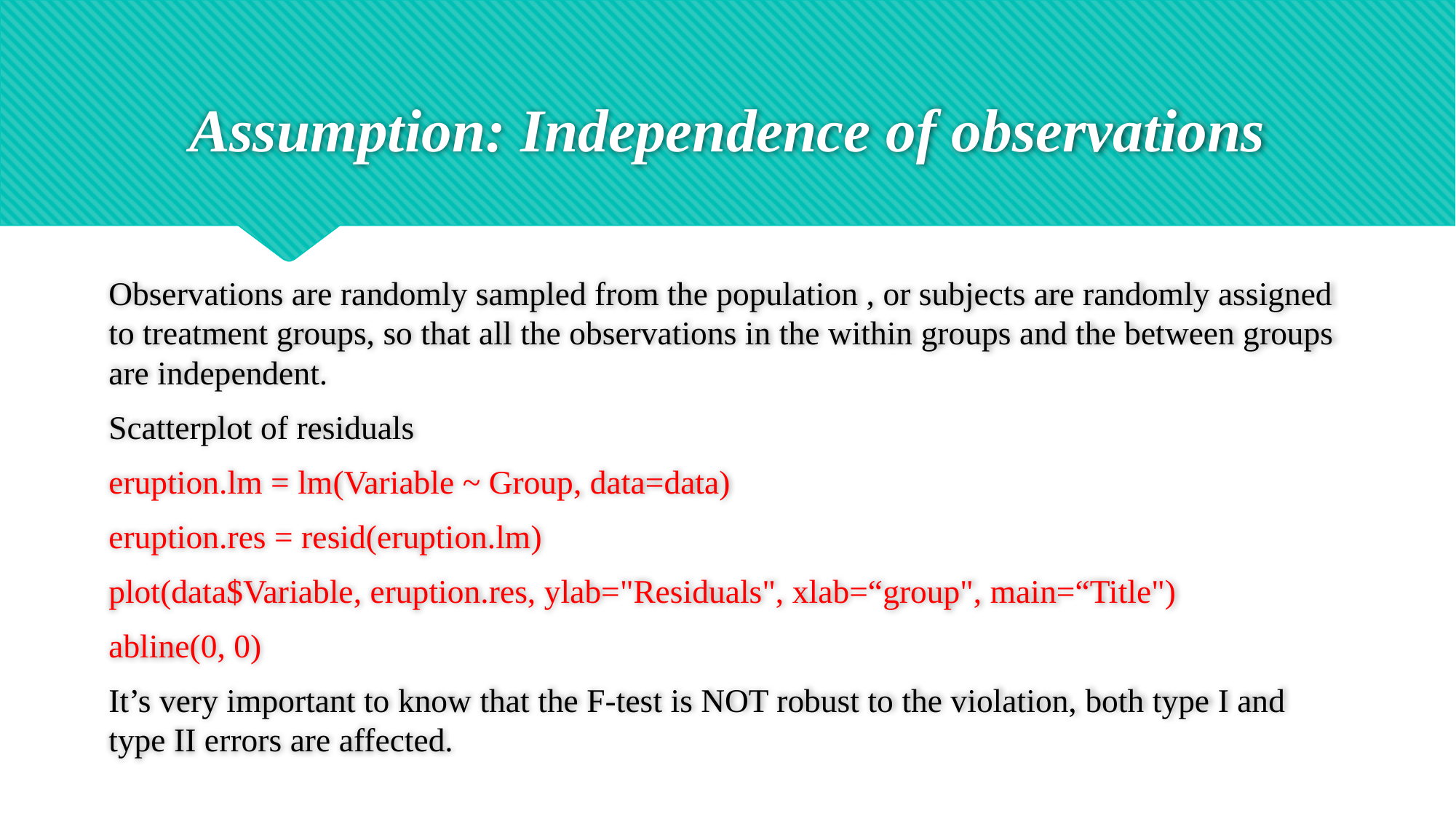

# Assumption: Independence of observations
Observations are randomly sampled from the population , or subjects are randomly assigned to treatment groups, so that all the observations in the within groups and the between groups are independent.
Scatterplot of residuals
eruption.lm = lm(Variable ~ Group, data=data)
eruption.res = resid(eruption.lm)
plot(data$Variable, eruption.res, ylab="Residuals", xlab=“group", main=“Title")
abline(0, 0)
It’s very important to know that the F-test is NOT robust to the violation, both type I and type II errors are affected.